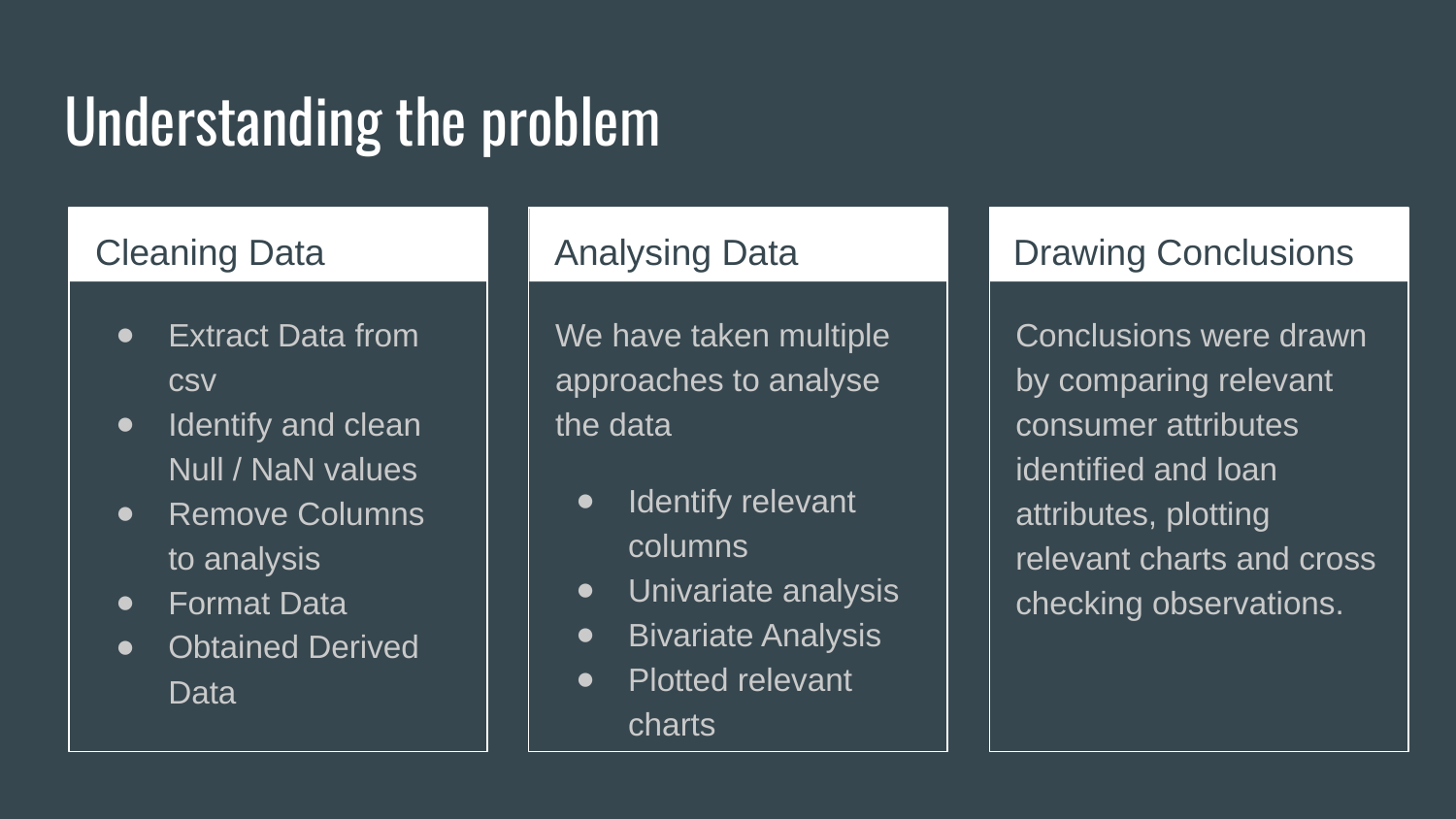

# Understanding the problem

Cleaning Data

Analysing Data

Drawing Conclusions
Extract Data from csv
Identify and clean Null / NaN values
Remove Columns to analysis
Format Data
Obtained Derived Data
We have taken multiple approaches to analyse the data
Identify relevant columns
Univariate analysis
Bivariate Analysis
Plotted relevant charts
Conclusions were drawn by comparing relevant consumer attributes identified and loan attributes, plotting relevant charts and cross checking observations.